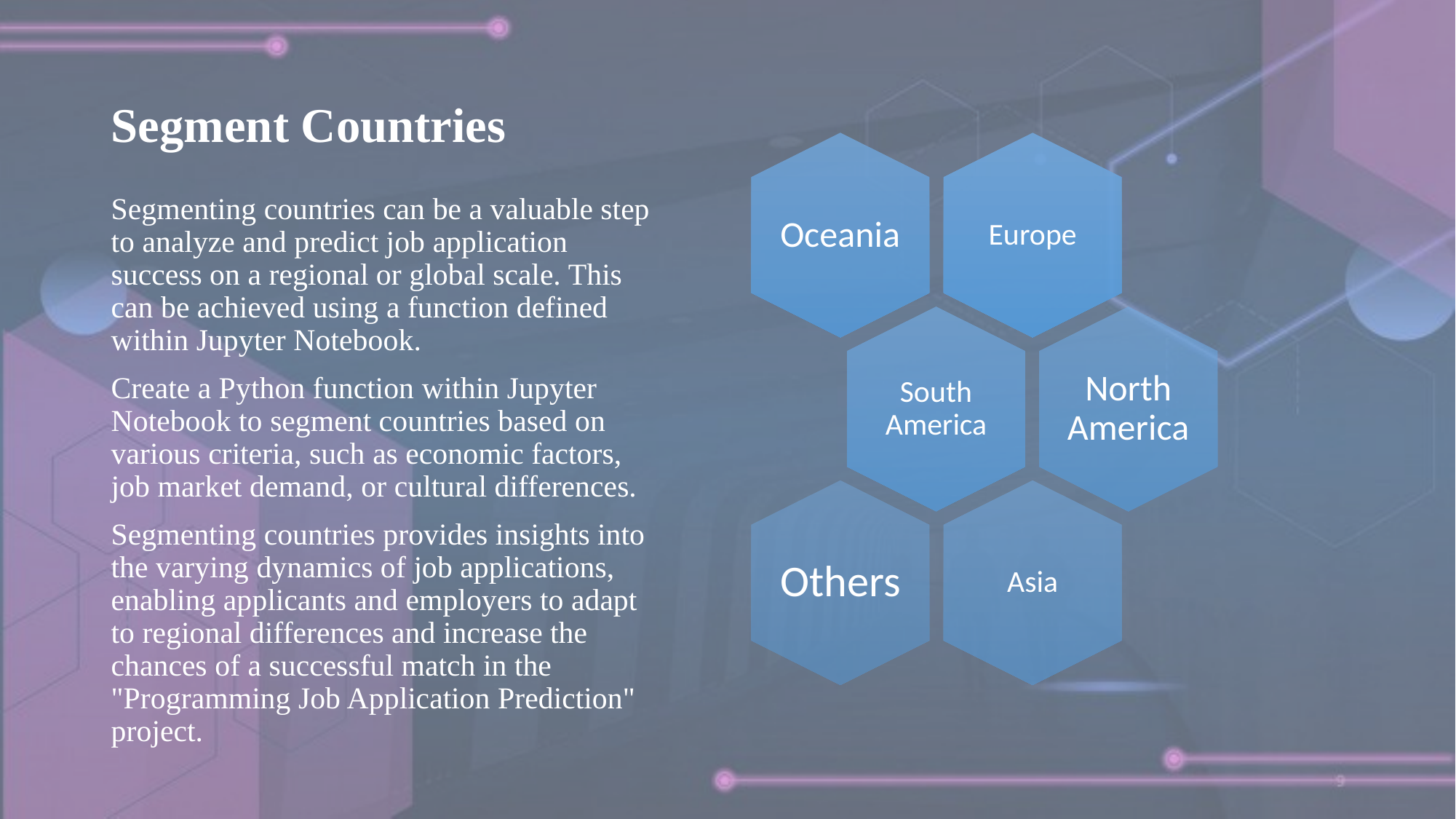

# Segment Countries
Europe
Oceania
South America
North America
Asia
Others
Segmenting countries can be a valuable step to analyze and predict job application success on a regional or global scale. This can be achieved using a function defined within Jupyter Notebook.
Create a Python function within Jupyter Notebook to segment countries based on various criteria, such as economic factors, job market demand, or cultural differences.
Segmenting countries provides insights into the varying dynamics of job applications, enabling applicants and employers to adapt to regional differences and increase the chances of a successful match in the "Programming Job Application Prediction" project.